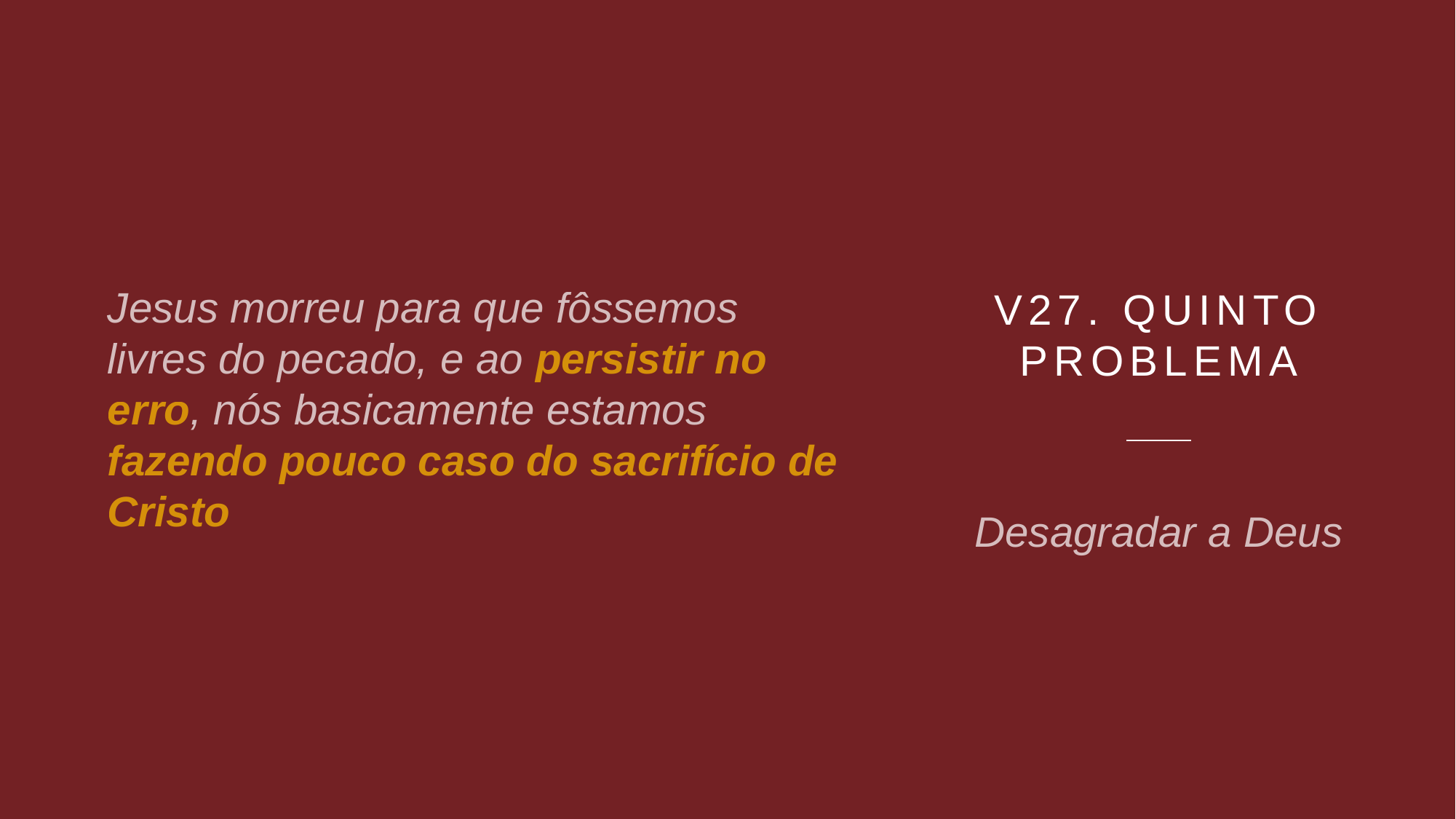

# V27. quinto Problema
Jesus morreu para que fôssemos livres do pecado, e ao persistir no erro, nós basicamente estamos fazendo pouco caso do sacrifício de Cristo
Desagradar a Deus